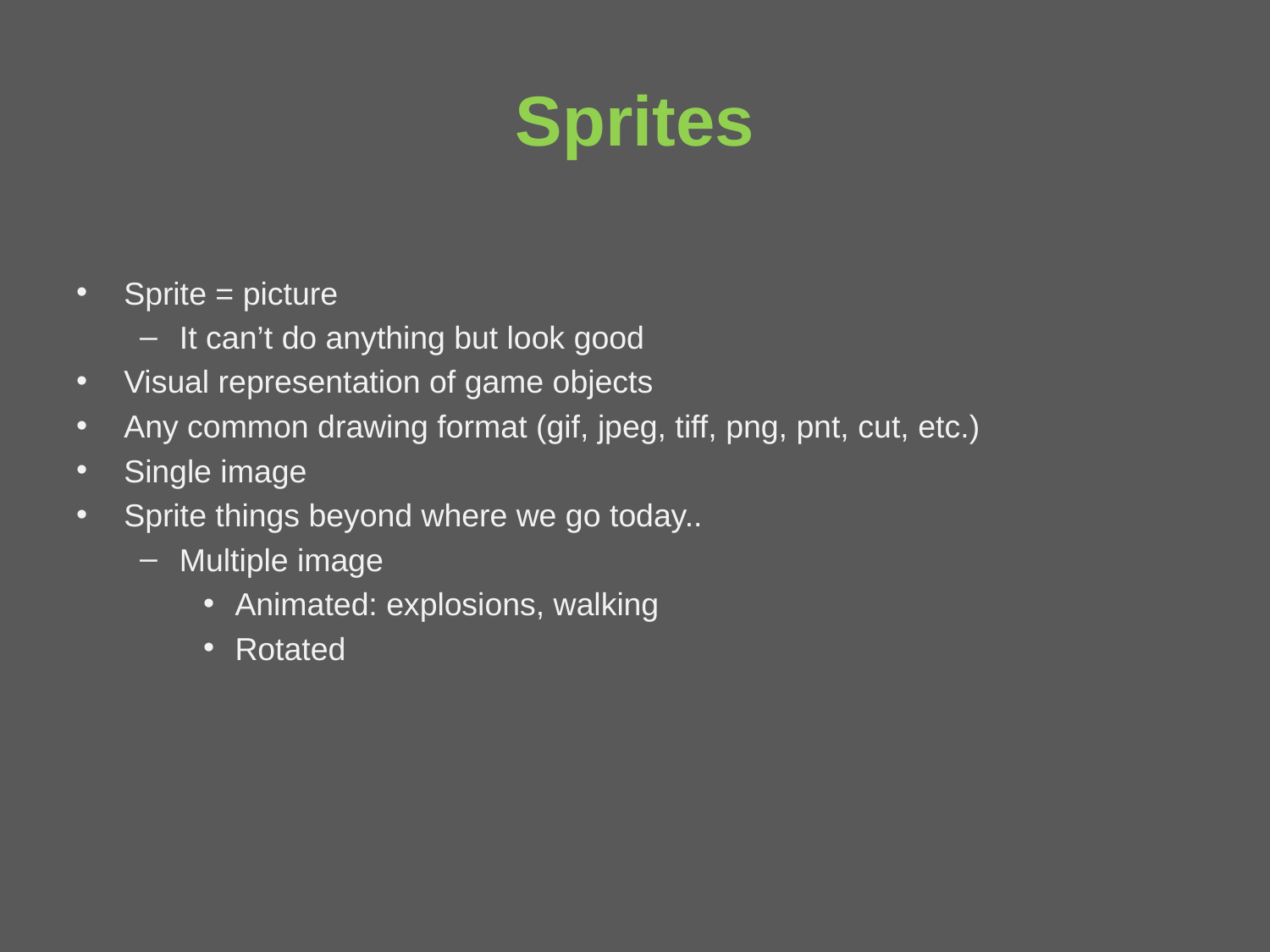

# Sprites

Sprite = picture
It can’t do anything but look good
Visual representation of game objects
Any common drawing format (gif, jpeg, tiff, png, pnt, cut, etc.)
Single image
Sprite things beyond where we go today..
Multiple image
Animated: explosions, walking
Rotated